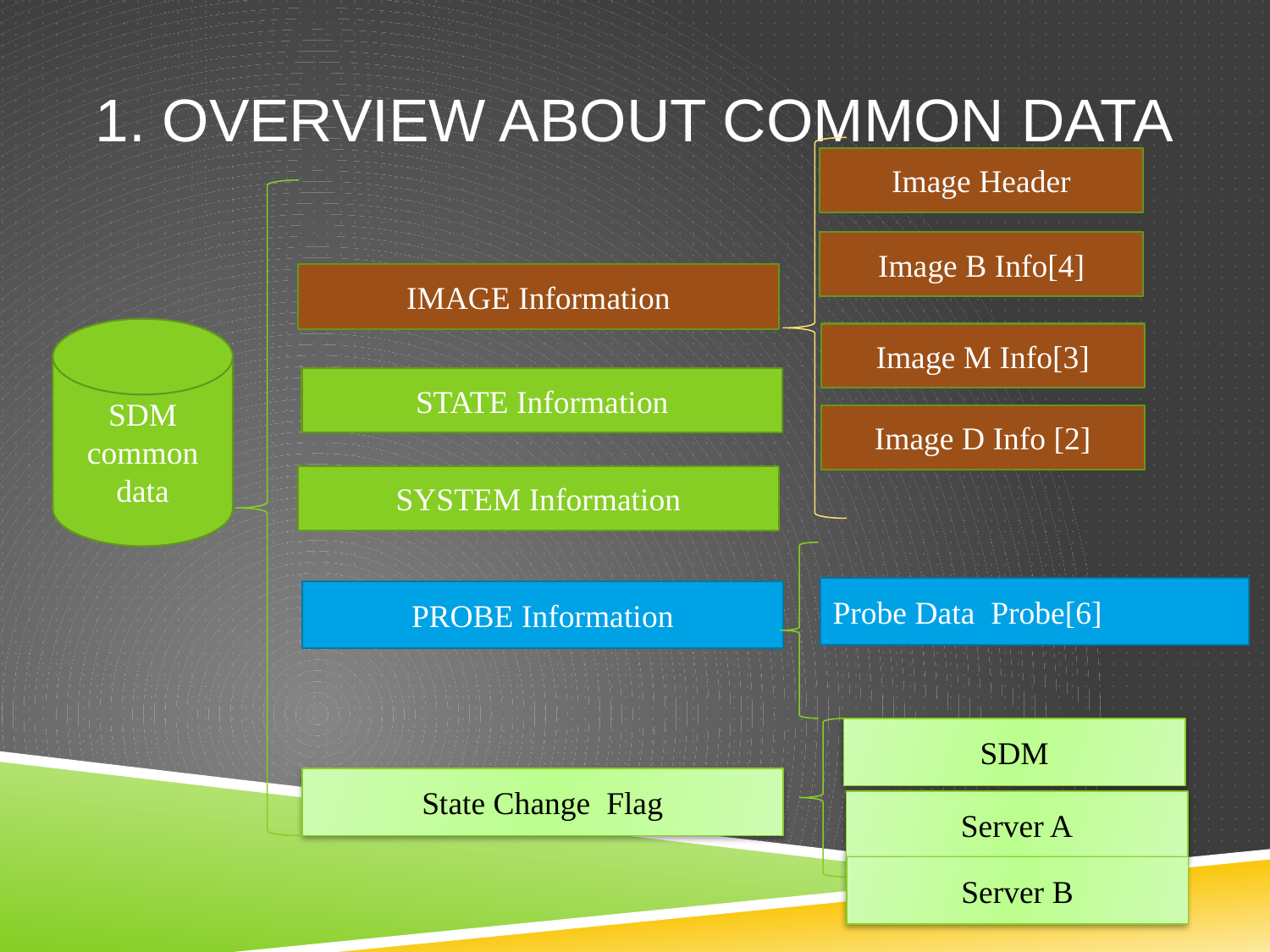

# 1. Overview about common data

Image Header

Image B Info[4]
IMAGE Information
SDM common data
Image M Info[3]
STATE Information
Image D Info [2]
SYSTEM Information

Probe Data  Probe[6]
PROBE Information

SDM
State Change  Flag
Server A
Server B